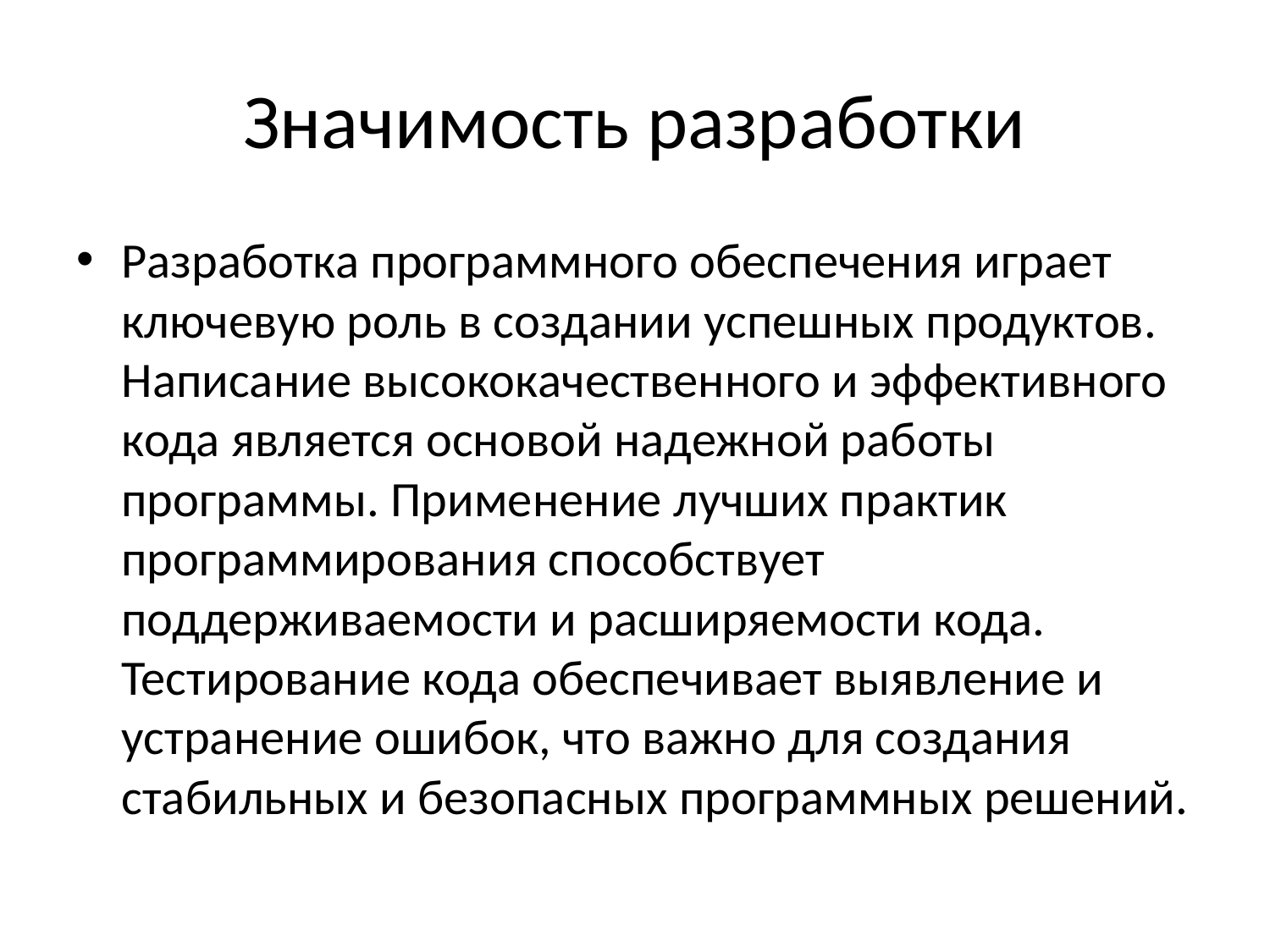

# Значимость разработки
Разработка программного обеспечения играет ключевую роль в создании успешных продуктов. Написание высококачественного и эффективного кода является основой надежной работы программы. Применение лучших практик программирования способствует поддерживаемости и расширяемости кода. Тестирование кода обеспечивает выявление и устранение ошибок, что важно для создания стабильных и безопасных программных решений.